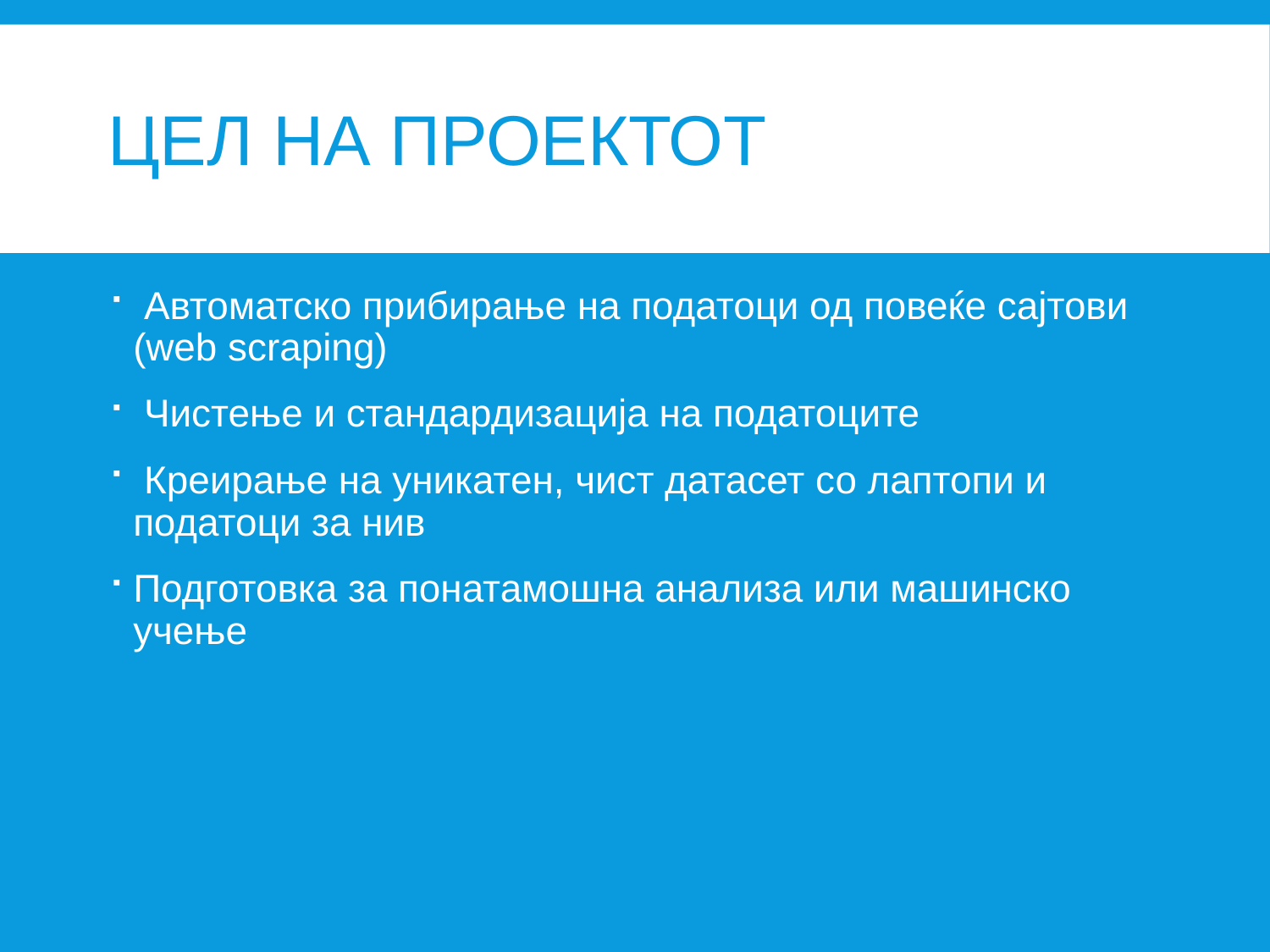

# Цел на проектот
 Автоматско прибирање на податоци од повеќе сајтови (web scraping)
 Чистење и стандардизација на податоците
 Креирање на уникатен, чист датасет со лаптопи и податоци за нив
Подготовка за понатамошна анализа или машинско учење